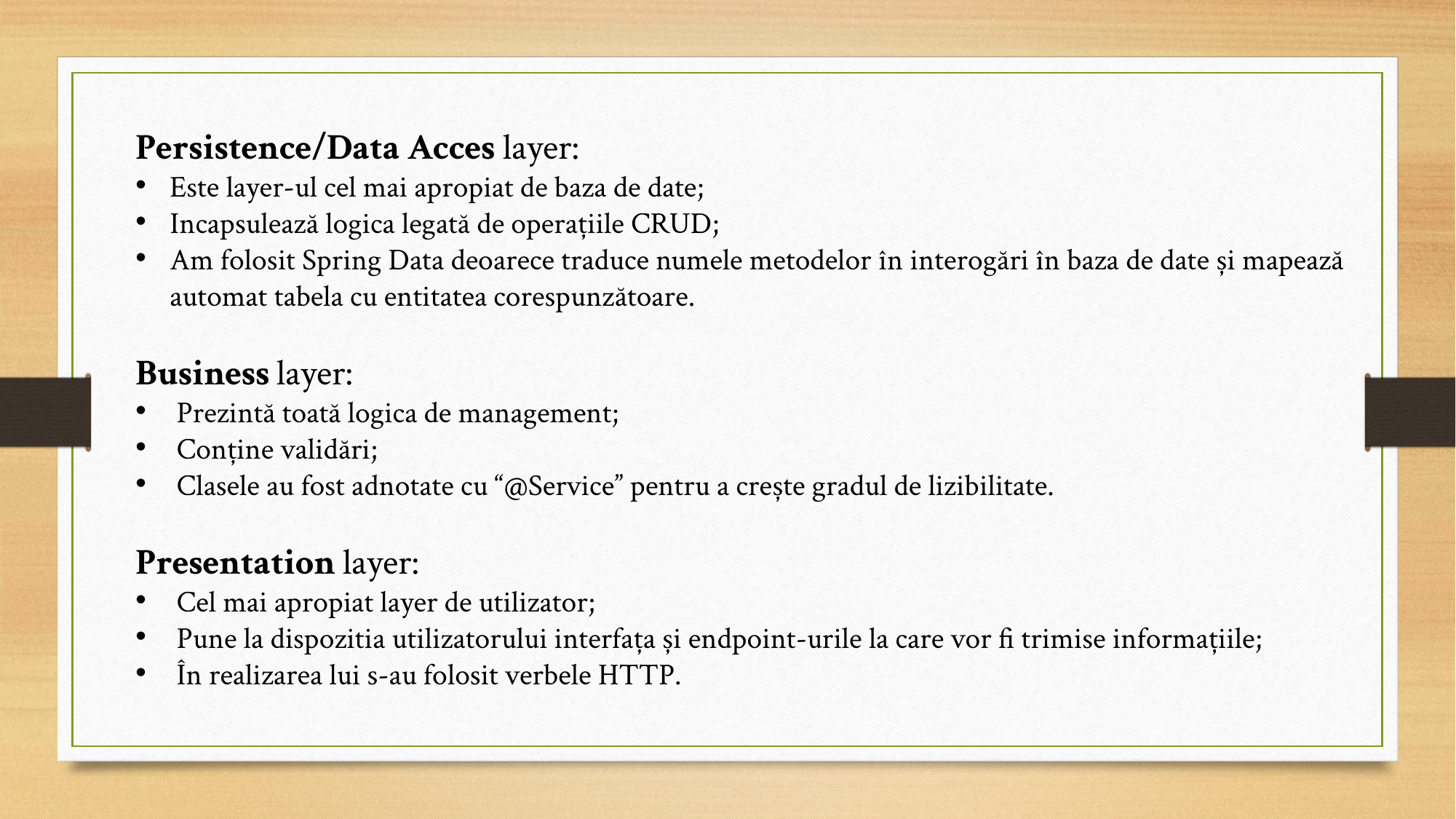

Persistence/Data Acces layer:
Este layer-ul cel mai apropiat de baza de date;
Incapsulează logica legată de operațiile CRUD;
Am folosit Spring Data deoarece traduce numele metodelor în interogări în baza de date și mapează automat tabela cu entitatea corespunzătoare.

Business layer:
Prezintă toată logica de management;
Conține validări;
Clasele au fost adnotate cu “@Service” pentru a crește gradul de lizibilitate.

Presentation layer:
Cel mai apropiat layer de utilizator;
Pune la dispozitia utilizatorului interfața și endpoint-urile la care vor fi trimise informațiile;
În realizarea lui s-au folosit verbele HTTP.